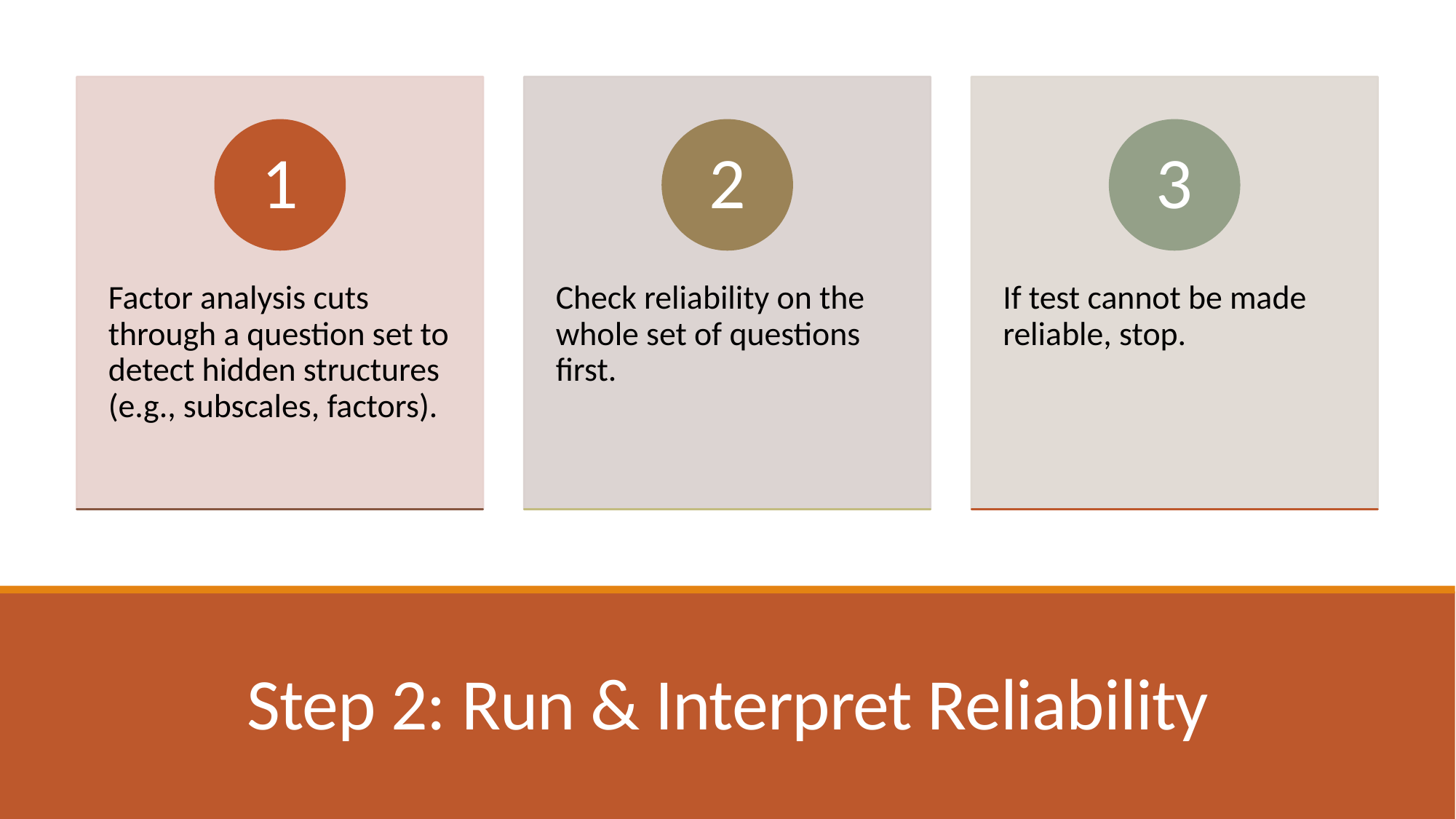

Factor analysis cuts through a question set to detect hidden structures (e.g., subscales, factors).
1
Check reliability on the whole set of questions first.
2
If test cannot be made reliable, stop.
3

# Step 2: Run & Interpret Reliability